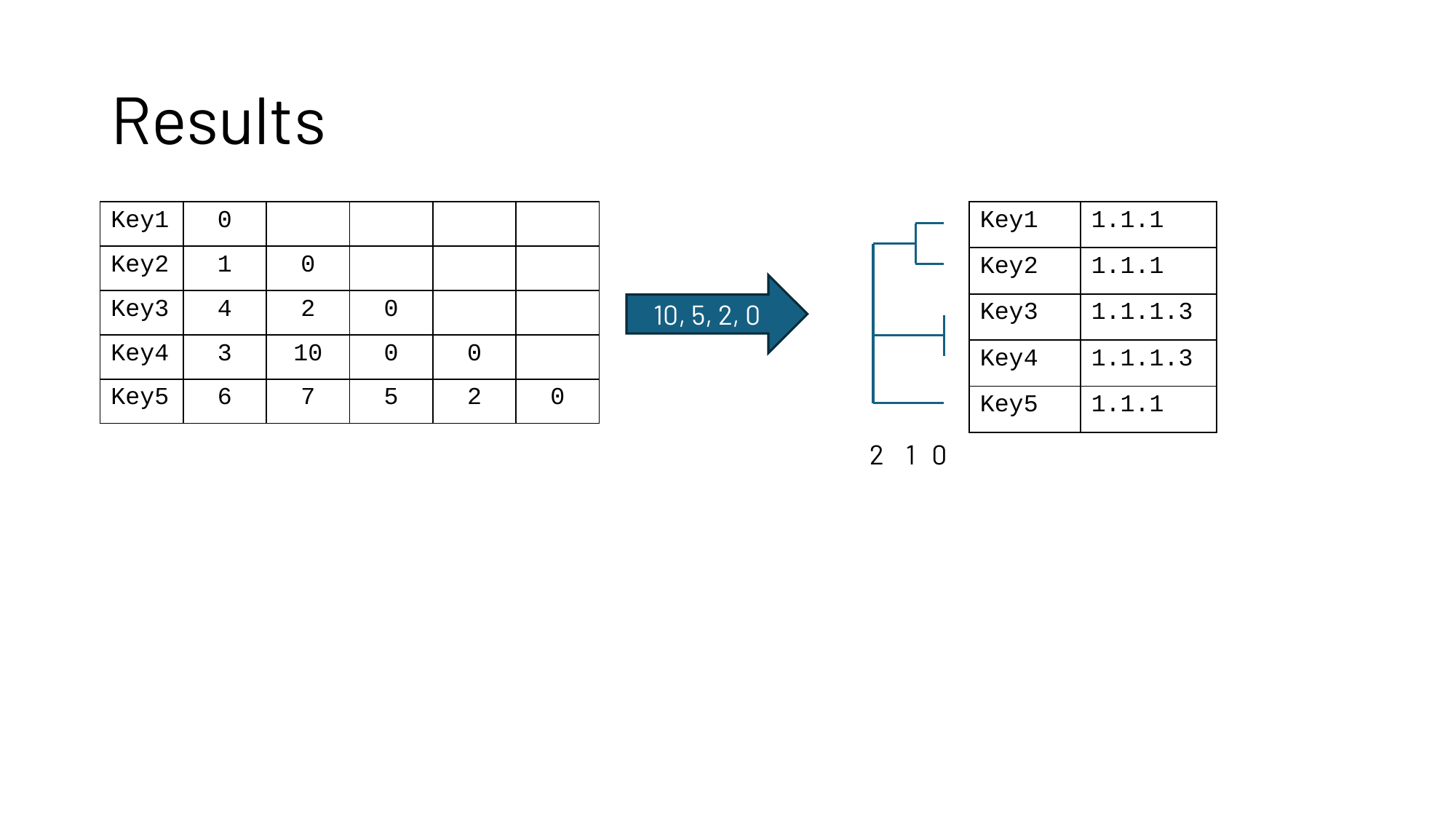

# Results
| Key1 | 1.1.1 |
| --- | --- |
| Key2 | 1.1.1 |
| Key3 | 1.1.1.3 |
| Key4 | 1.1.1.3 |
| Key5 | 1.1.1 |
| Key1 | 0 |  |  |  |  |
| --- | --- | --- | --- | --- | --- |
| Key2 | 1 | 0 |  |  |  |
| Key3 | 4 | 2 | 0 |  |  |
| Key4 | 3 | 10 | 0 | 0 |  |
| Key5 | 6 | 7 | 5 | 2 | 0 |
10, 5, 2, 0
2    1   0